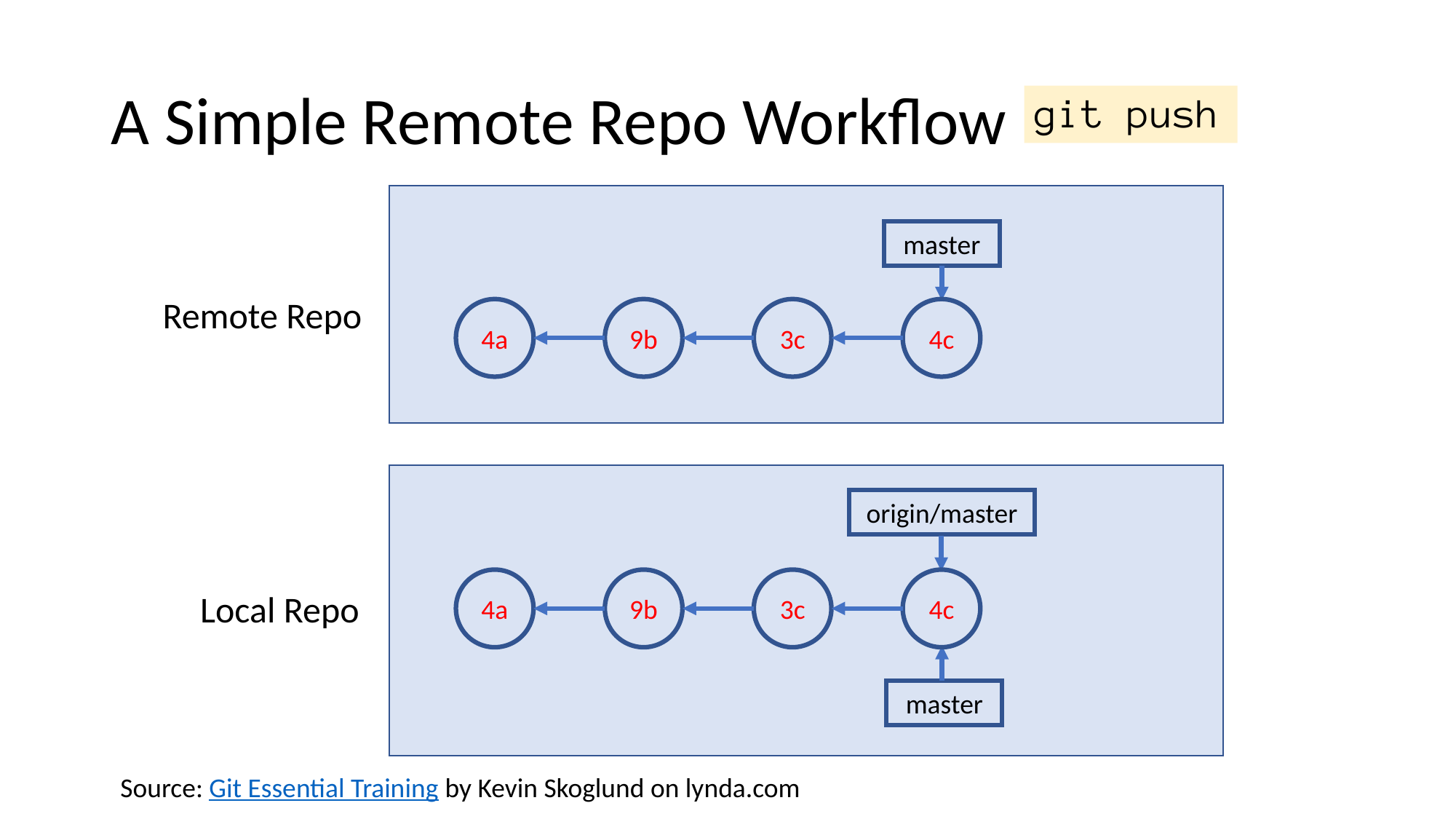

# A Simple Remote Repo Workflow
git push

master
Remote Repo
4a
9b
3c
4c

origin/master
4a
9b
3c
4c
Local Repo
master
Source: Git Essential Training by Kevin Skoglund on lynda.com